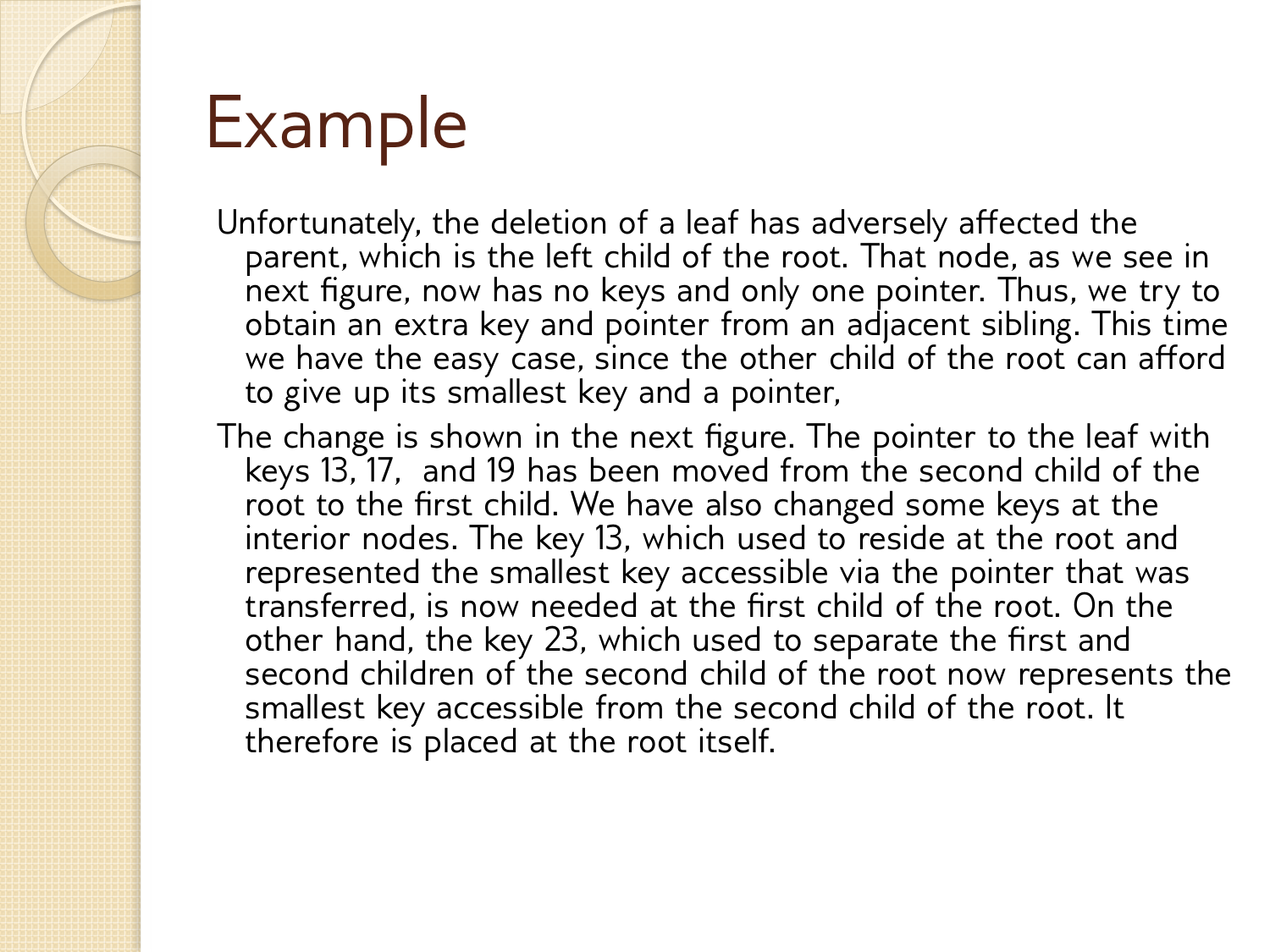

# Example
Unfortunately, the deletion of a leaf has adversely affected the parent, which is the left child of the root. That node, as we see in next figure, now has no keys and only one pointer. Thus, we try to obtain an extra key and pointer from an adjacent sibling. This time we have the easy case, since the other child of the root can afford to give up its smallest key and a pointer,
The change is shown in the next figure. The pointer to the leaf with keys 13, 17,  and 19 has been moved from the second child of the root to the first child. We have also changed some keys at the interior nodes. The key 13, which used to reside at the root and represented the smallest key accessible via the pointer that was transferred, is now needed at the first child of the root. On the other hand, the key 23, which used to separate the first and second children of the second child of the root now represents the smallest key accessible from the second child of the root. It therefore is placed at the root itself.